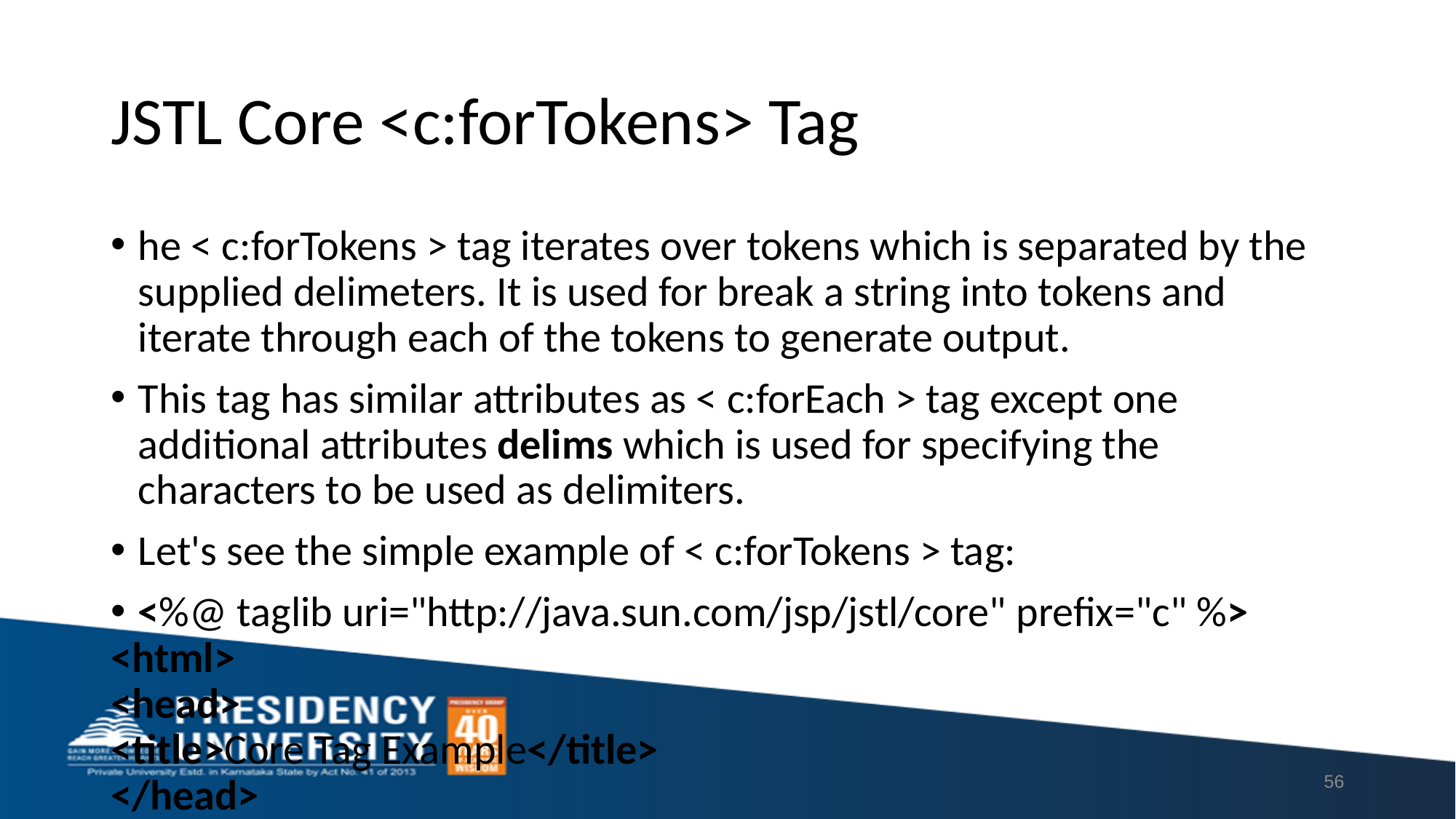

# JSTL Core <c:forTokens> Tag
he < c:forTokens > tag iterates over tokens which is separated by the supplied delimeters. It is used for break a string into tokens and iterate through each of the tokens to generate output.
This tag has similar attributes as < c:forEach > tag except one additional attributes delims which is used for specifying the characters to be used as delimiters.
Let's see the simple example of < c:forTokens > tag:
<%@ taglib uri="http://java.sun.com/jsp/jstl/core" prefix="c" %>
<html>
<head>
<title>Core Tag Example</title>
</head>
<body>
<c:forTokens items="Rahul-Nakul-Rajesh" delims="-" var="name">
   <c:out value="${name}"/><p>
</c:forTokens>
</body>
</html>

56